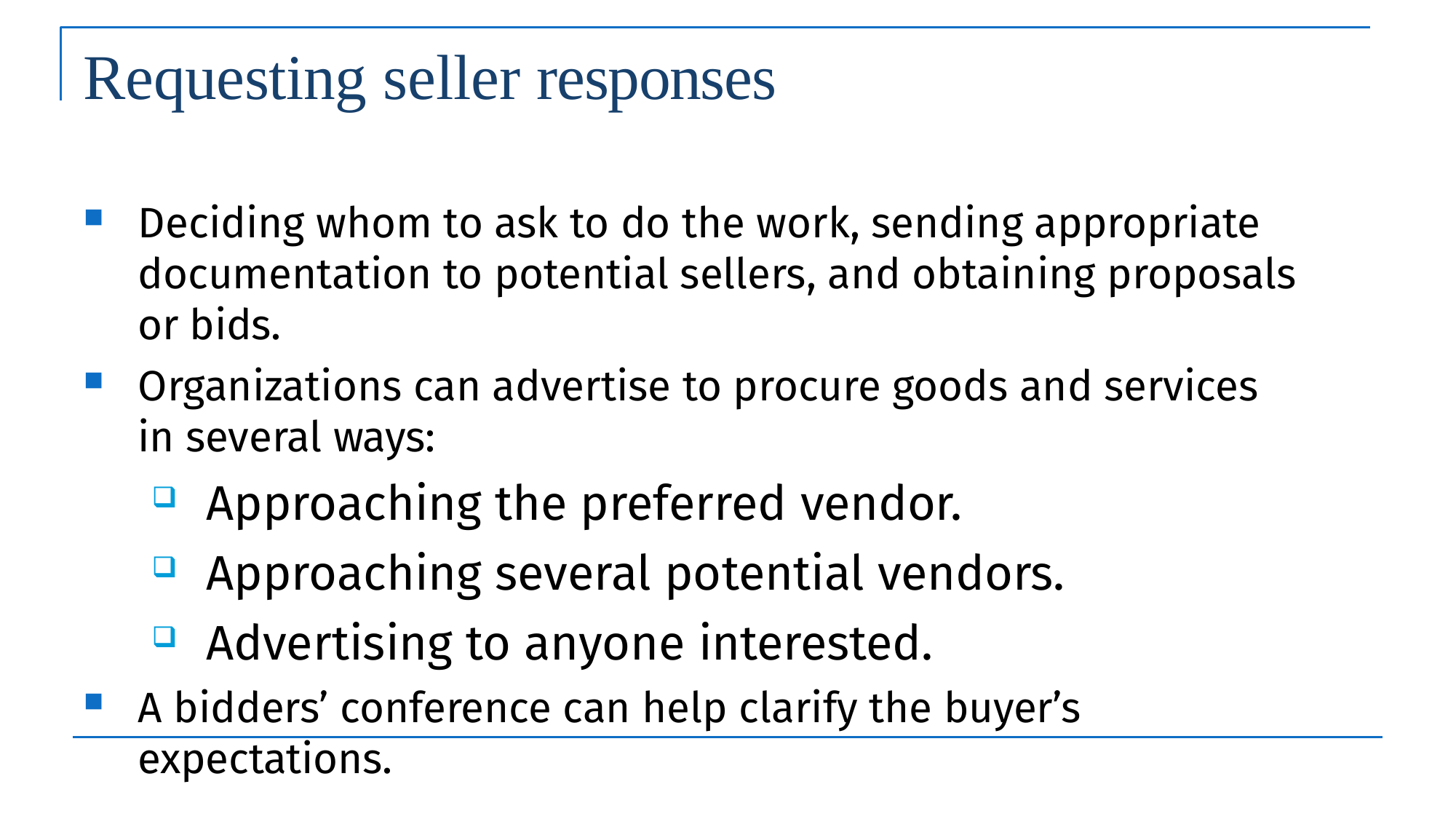

# Requesting seller responses
Deciding whom to ask to do the work, sending appropriate documentation to potential sellers, and obtaining proposals or bids.
Organizations can advertise to procure goods and services in several ways:
Approaching the preferred vendor.
Approaching several potential vendors.
Advertising to anyone interested.
A bidders’ conference can help clarify the buyer’s expectations.